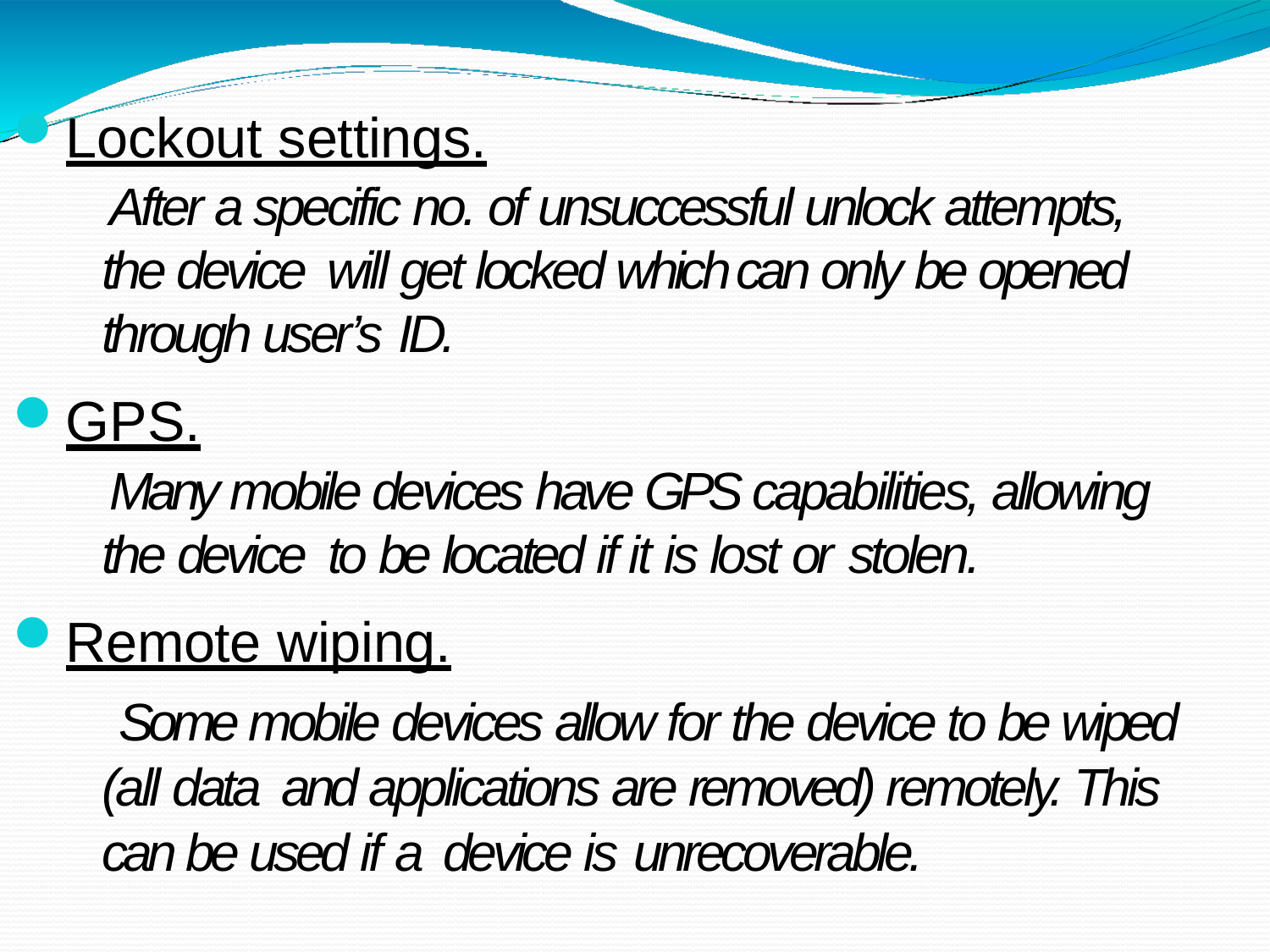

Lockout settings.
After a specific no. of unsuccessful unlock attempts, the device  will get locked which can only be opened through user’s ID.
GPS.
Many mobile devices have GPS capabilities, allowing the device  to be located if it is lost or stolen.
Remote wiping.
Some mobile devices allow for the device to be wiped (all data  and applications are removed) remotely. This can be used if a  device is unrecoverable.